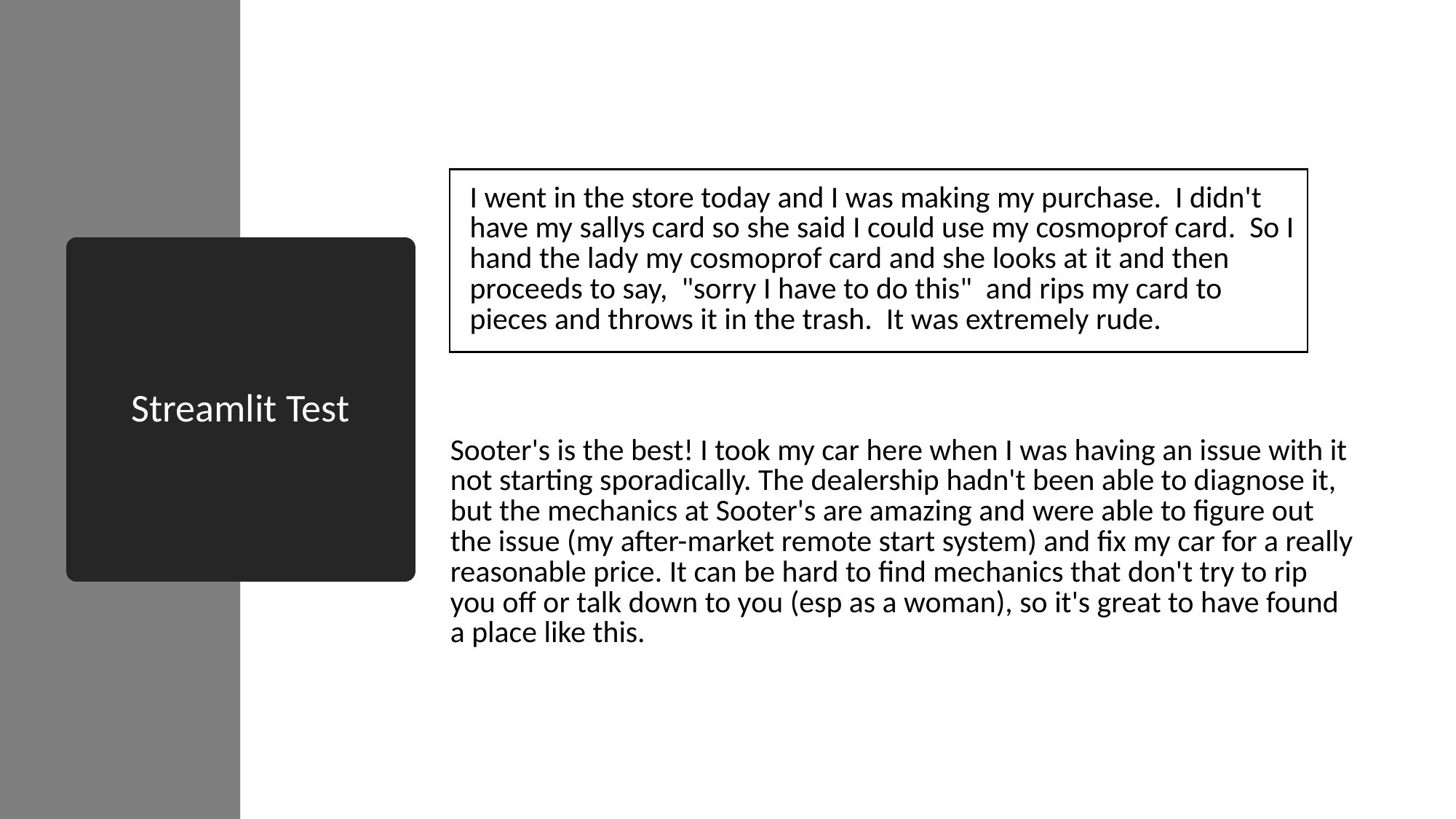

| I went in the store today and I was making my purchase. I didn't have my sallys card so she said I could use my cosmoprof card. So I hand the lady my cosmoprof card and she looks at it and then proceeds to say, "sorry I have to do this" and rips my card to pieces and throws it in the trash. It was extremely rude. |
| --- |
# Streamlit Test
| Sooter's is the best! I took my car here when I was having an issue with it not starting sporadically. The dealership hadn't been able to diagnose it, but the mechanics at Sooter's are amazing and were able to figure out the issue (my after-market remote start system) and fix my car for a really reasonable price. It can be hard to find mechanics that don't try to rip you off or talk down to you (esp as a woman), so it's great to have found a place like this. |
| --- |